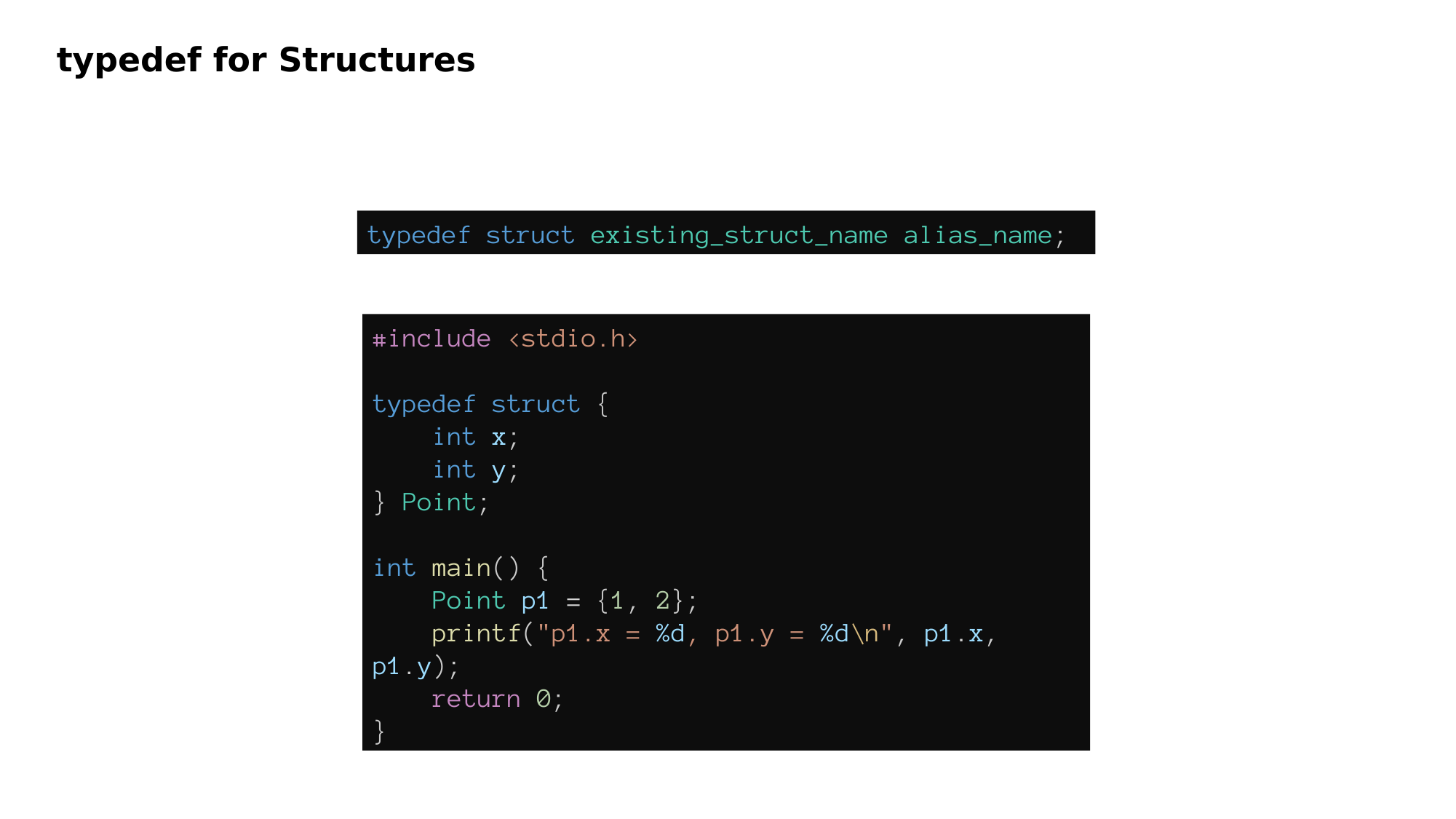

typedef for Structures

typedef struct existing_struct_name alias_name;
#include <stdio.h>
typedef struct {
    int x;
    int y;
} Point;
int main() {
    Point p1 = {1, 2};
    printf("p1.x = %d, p1.y = %d\n", p1.x, p1.y);
    return 0;
}